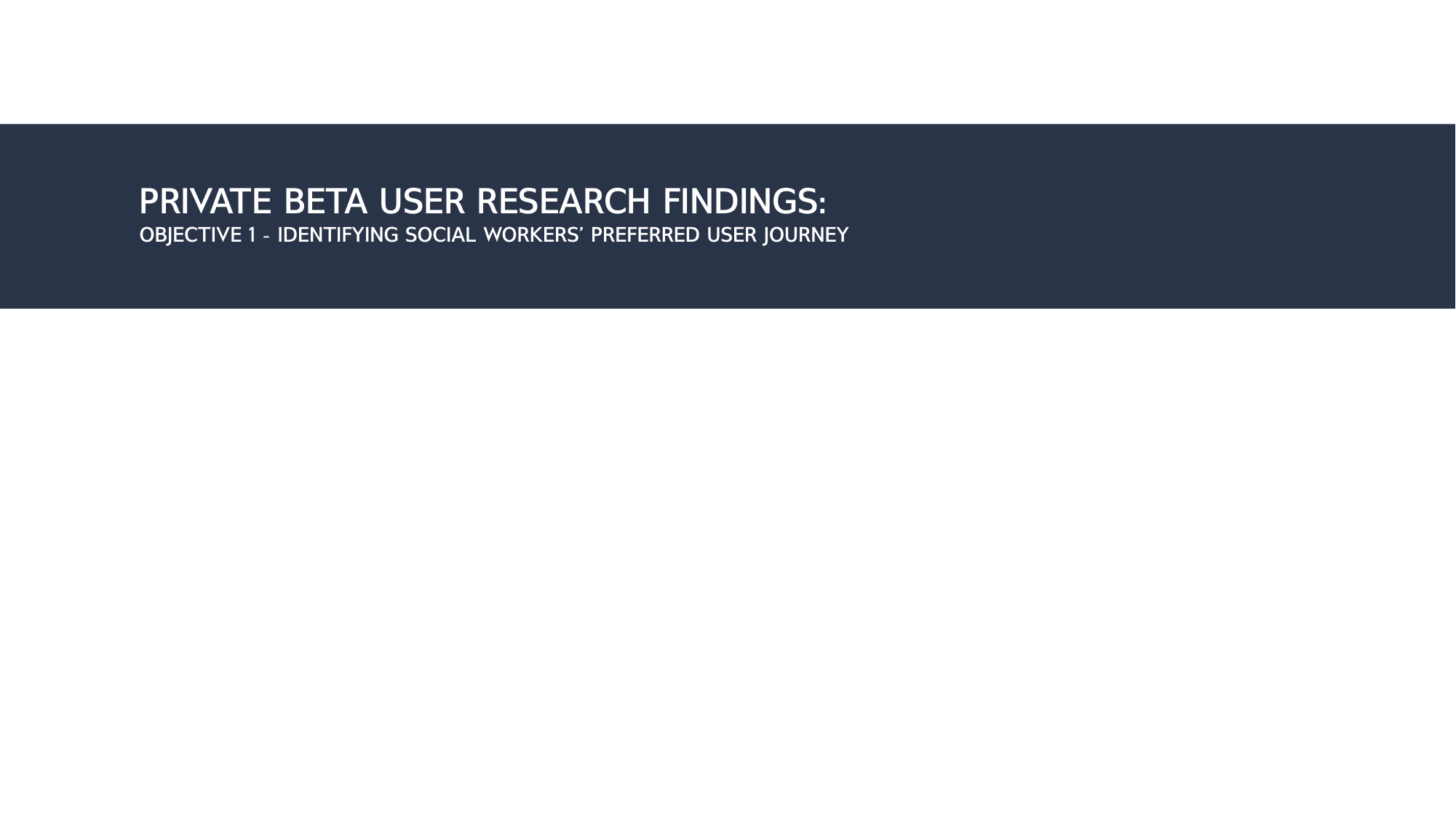

Private Beta User Research Findings:
Objective 1 - Identifying social workers’ preferred user journey